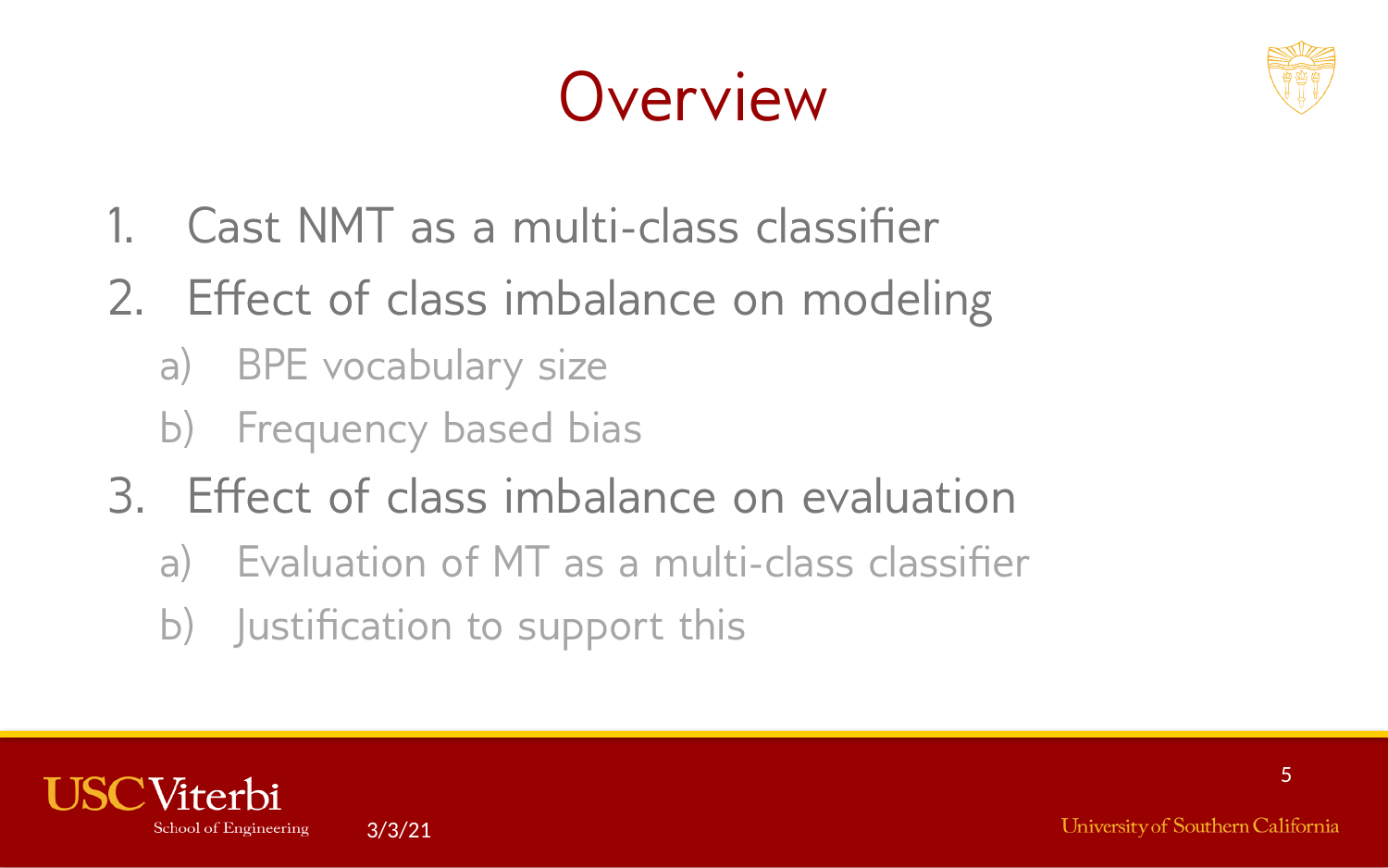

# Overview
Cast NMT as a multi-class classifier
Effect of class imbalance on modeling
BPE vocabulary size
Frequency based bias
Effect of class imbalance on evaluation
Evaluation of MT as a multi-class classifier
Justification to support this